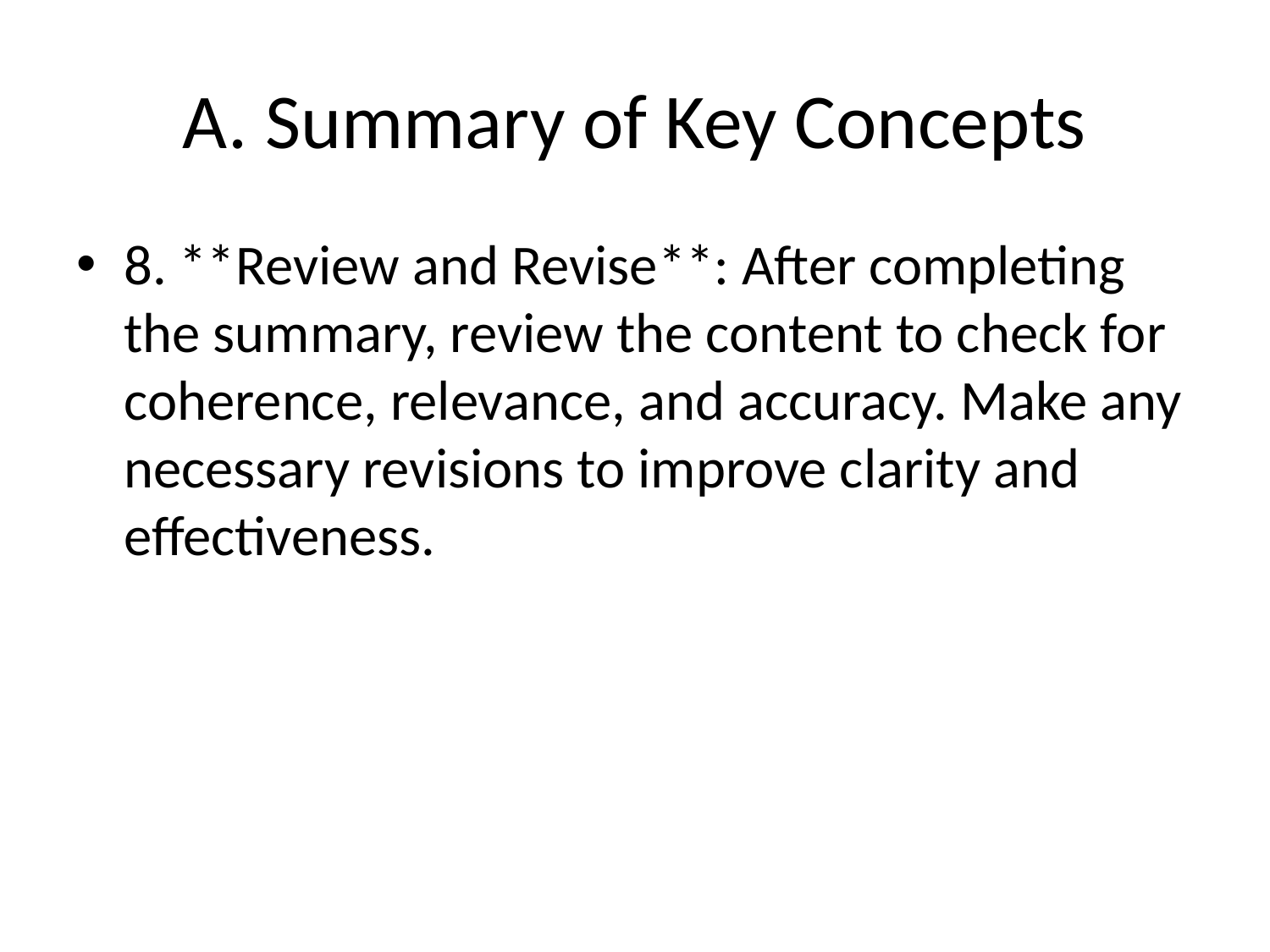

# A. Summary of Key Concepts
8. **Review and Revise**: After completing the summary, review the content to check for coherence, relevance, and accuracy. Make any necessary revisions to improve clarity and effectiveness.